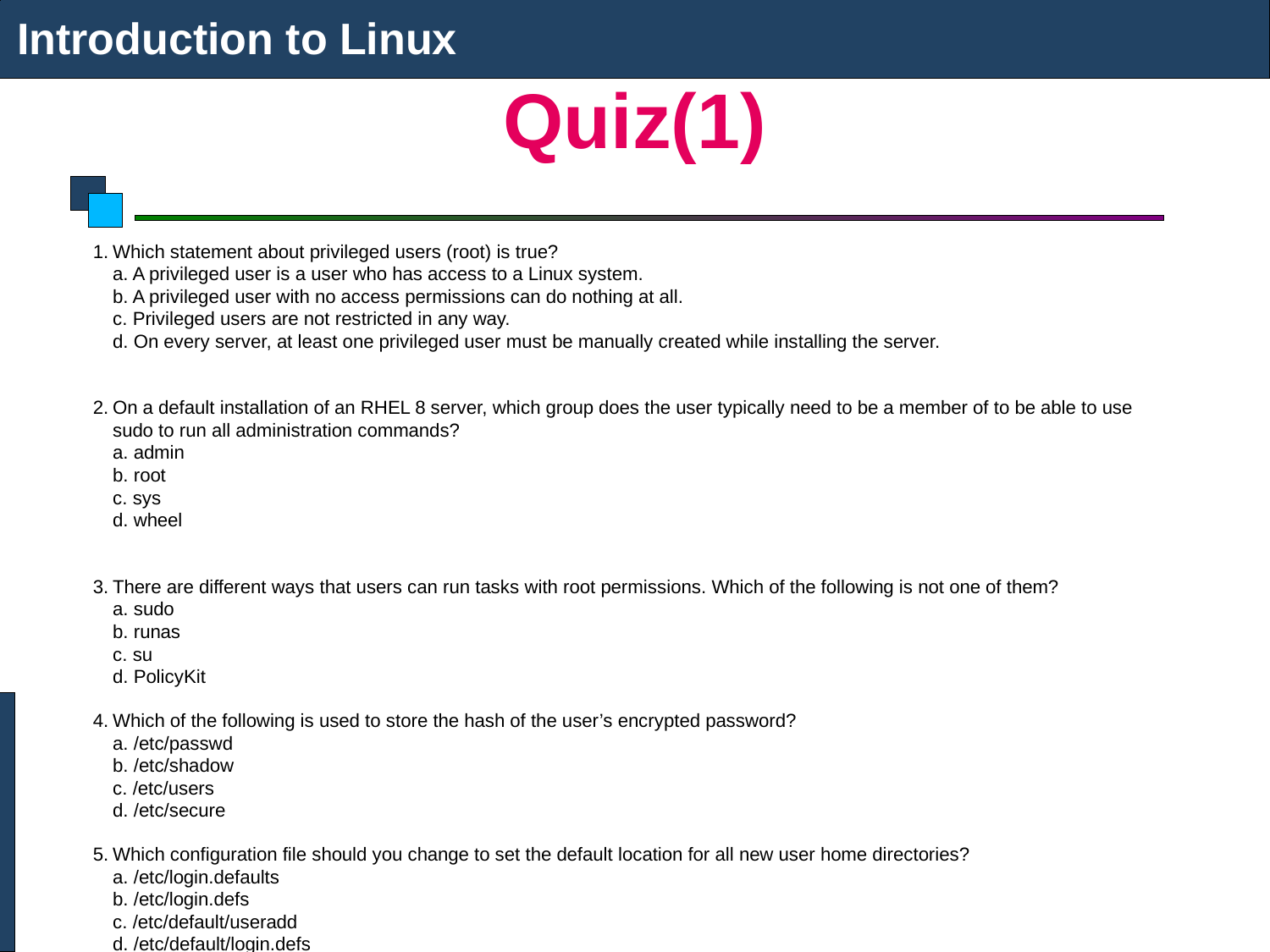

Introduction to Linux
# Quiz(1)

Which statement about privileged users (root) is true?
a. A privileged user is a user who has access to a Linux system.
b. A privileged user with no access permissions can do nothing at all.
c. Privileged users are not restricted in any way.
d. On every server, at least one privileged user must be manually created while installing the server.
On a default installation of an RHEL 8 server, which group does the user typically need to be a member of to be able to use sudo to run all administration commands?
a. admin
b. root
c. sys
d. wheel
There are different ways that users can run tasks with root permissions. Which of the following is not one of them?
a. sudo
b. runas
c. su
d. PolicyKit
Which of the following is used to store the hash of the user’s encrypted password?
a. /etc/passwd
b. /etc/shadow
c. /etc/users
d. /etc/secure
Which configuration file should you change to set the default location for all new user home directories?
a. /etc/login.defaults
b. /etc/login.defs
c. /etc/default/useradd
d. /etc/default/login.defs